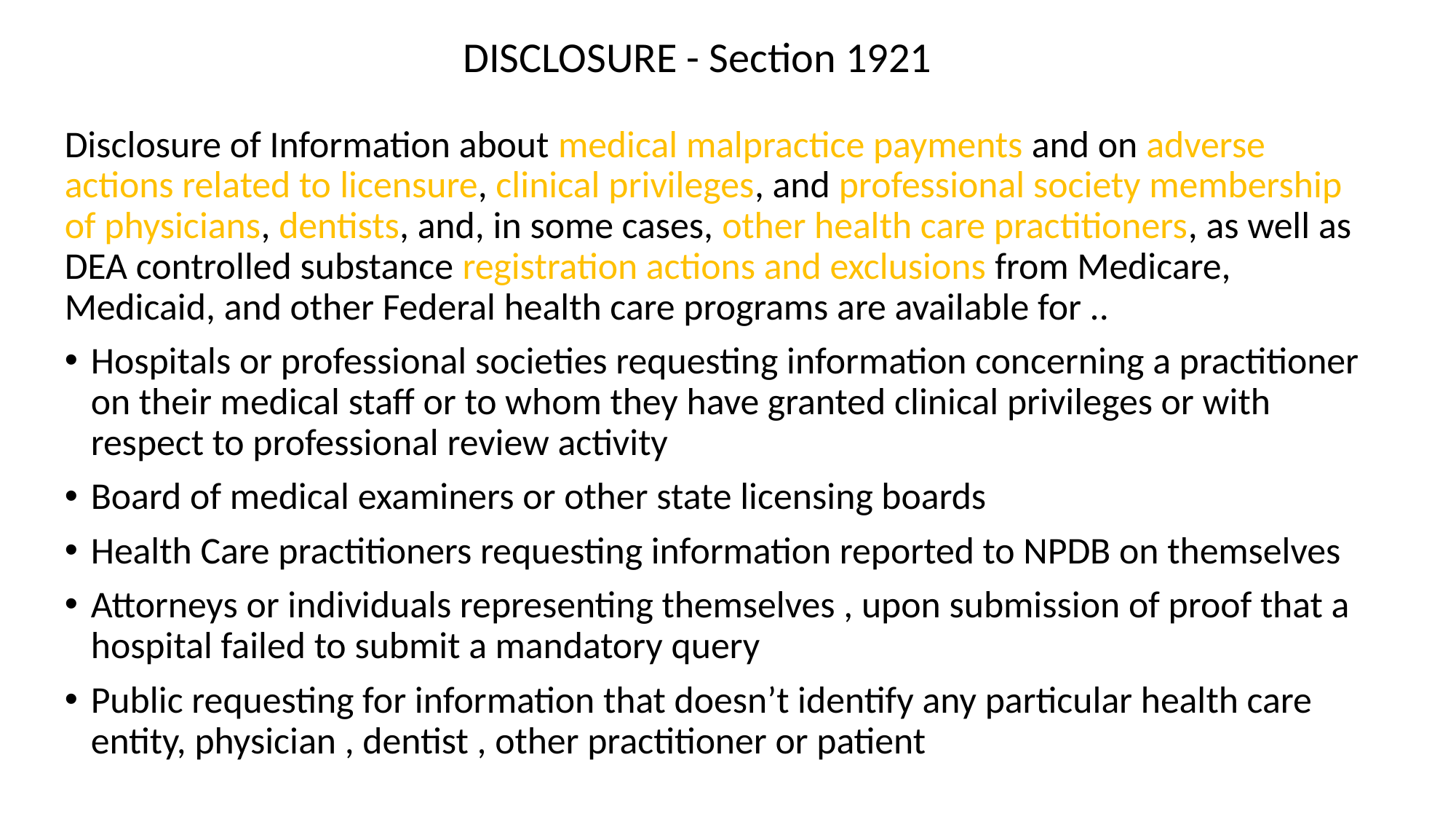

DISCLOSURE - Section 1921
Disclosure of Information about medical malpractice payments and on adverse actions related to licensure, clinical privileges, and professional society membership of physicians, dentists, and, in some cases, other health care practitioners, as well as DEA controlled substance registration actions and exclusions from Medicare, Medicaid, and other Federal health care programs are available for ..
Hospitals or professional societies requesting information concerning a practitioner on their medical staff or to whom they have granted clinical privileges or with respect to professional review activity
Board of medical examiners or other state licensing boards
Health Care practitioners requesting information reported to NPDB on themselves
Attorneys or individuals representing themselves , upon submission of proof that a hospital failed to submit a mandatory query
Public requesting for information that doesn’t identify any particular health care entity, physician , dentist , other practitioner or patient